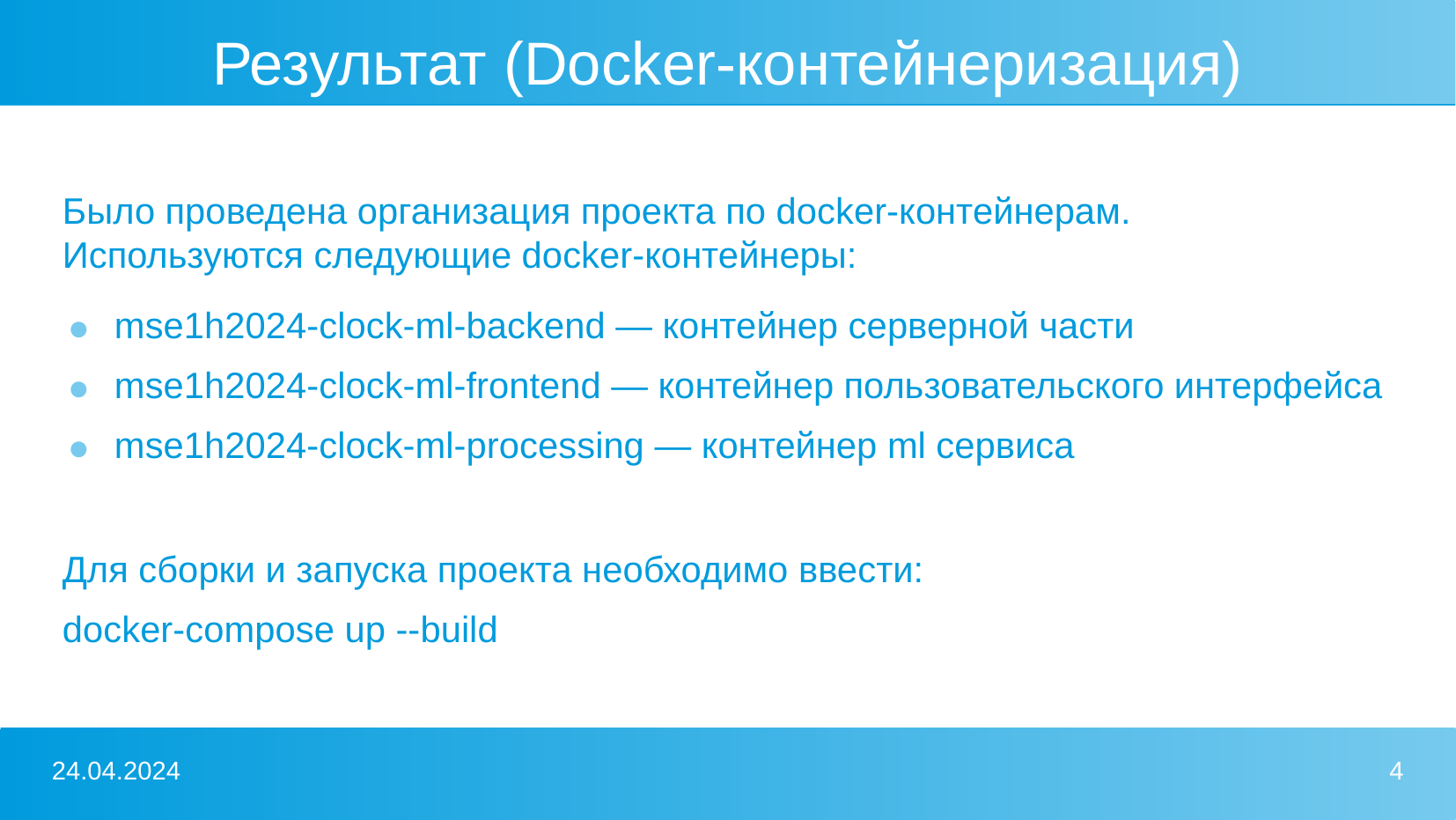

# Результат (Docker-контейнеризация)
Было проведена организация проекта по docker-контейнерам. Используются следующие docker-контейнеры:
mse1h2024-clock-ml-backend — контейнер серверной части
mse1h2024-clock-ml-frontend — контейнер пользовательского интерфейса
mse1h2024-clock-ml-processing — контейнер ml сервиса
Для сборки и запуска проекта необходимо ввести:
docker-compose up --build
24.04.2024
4